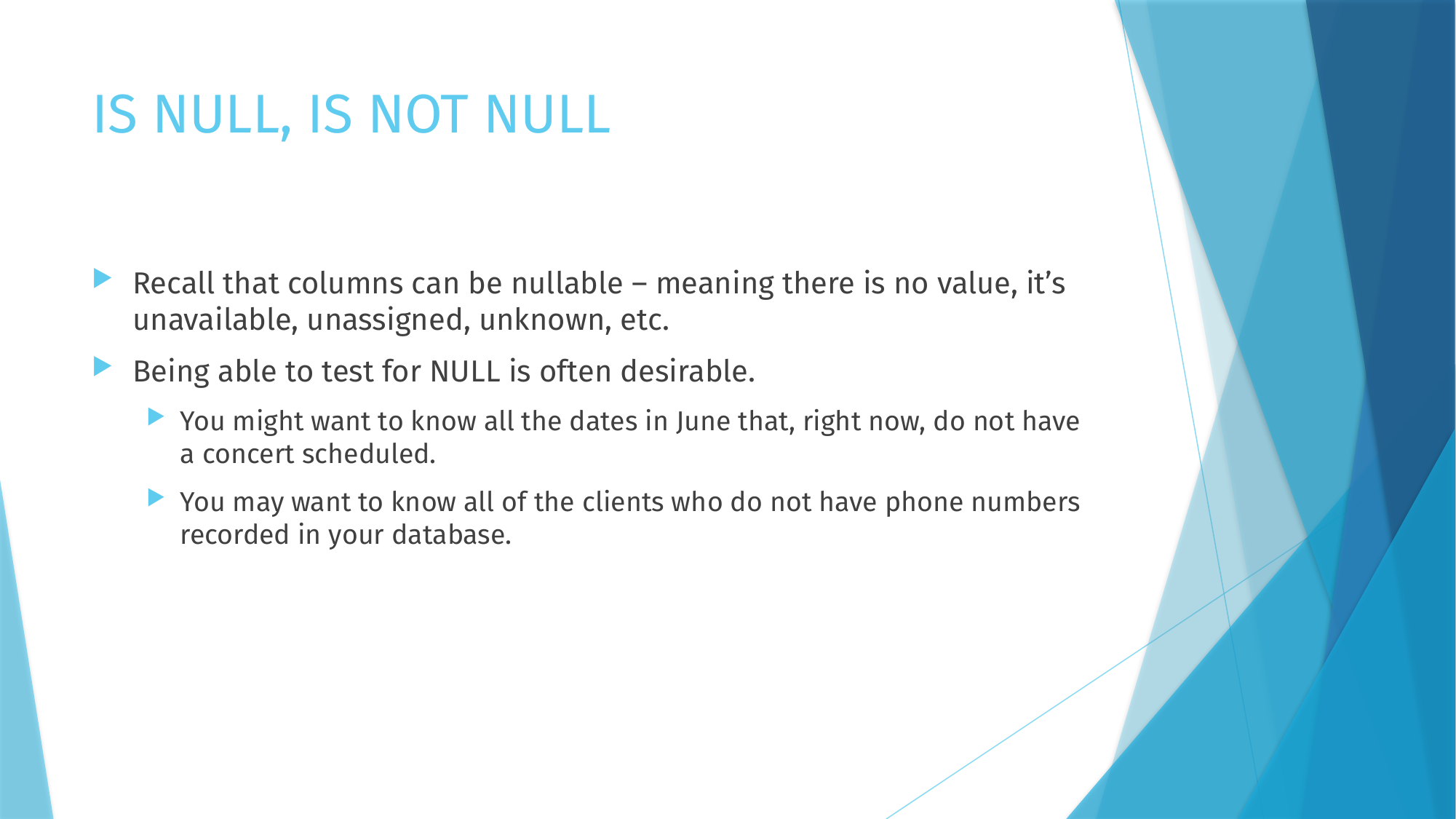

# IS NULL, IS NOT NULL
Recall that columns can be nullable – meaning there is no value, it’s unavailable, unassigned, unknown, etc.
Being able to test for NULL is often desirable.
You might want to know all the dates in June that, right now, do not have a concert scheduled.
You may want to know all of the clients who do not have phone numbers recorded in your database.